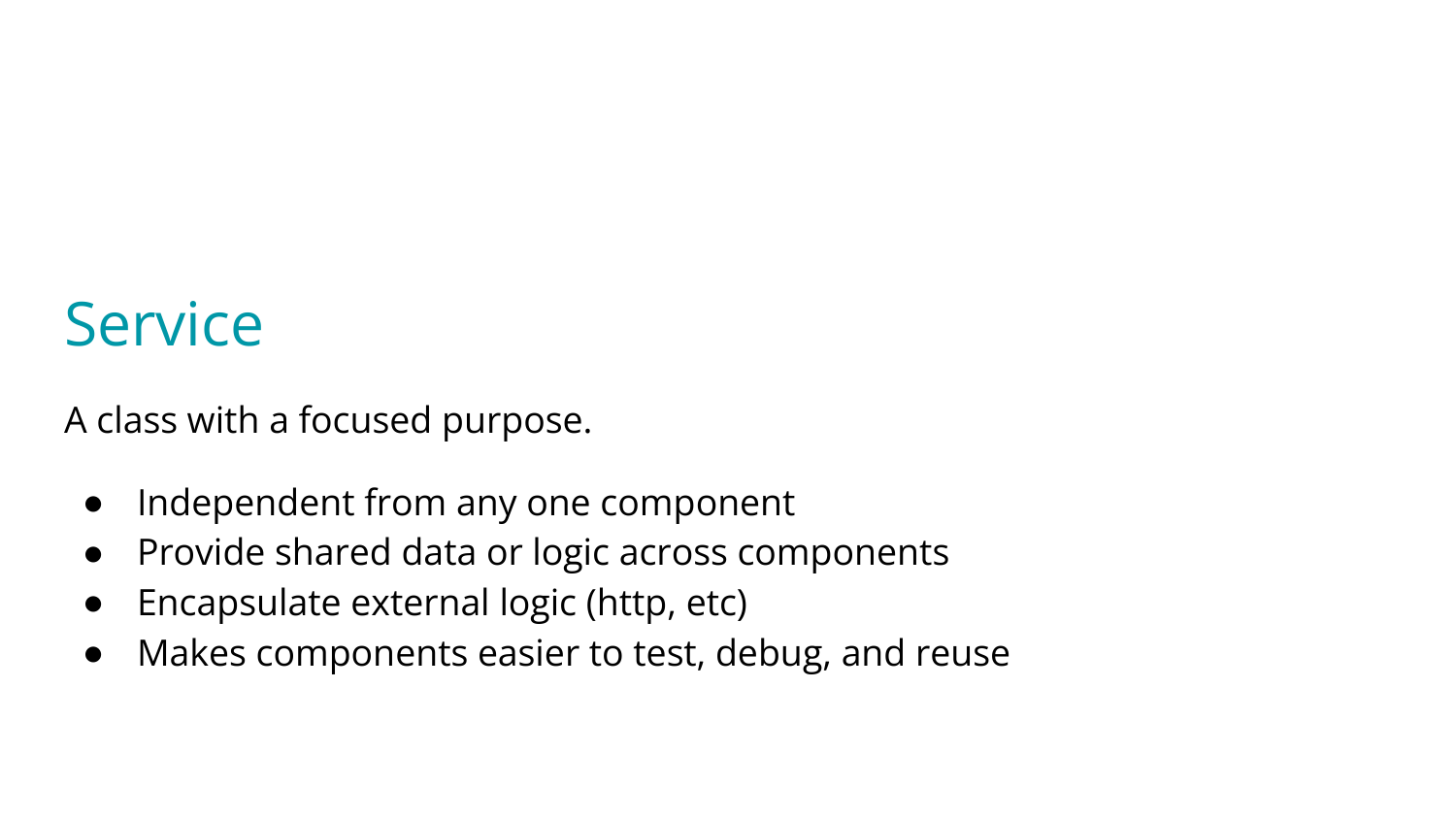

Service
A class with a focused purpose.
Independent from any one component
Provide shared data or logic across components
Encapsulate external logic (http, etc)
Makes components easier to test, debug, and reuse